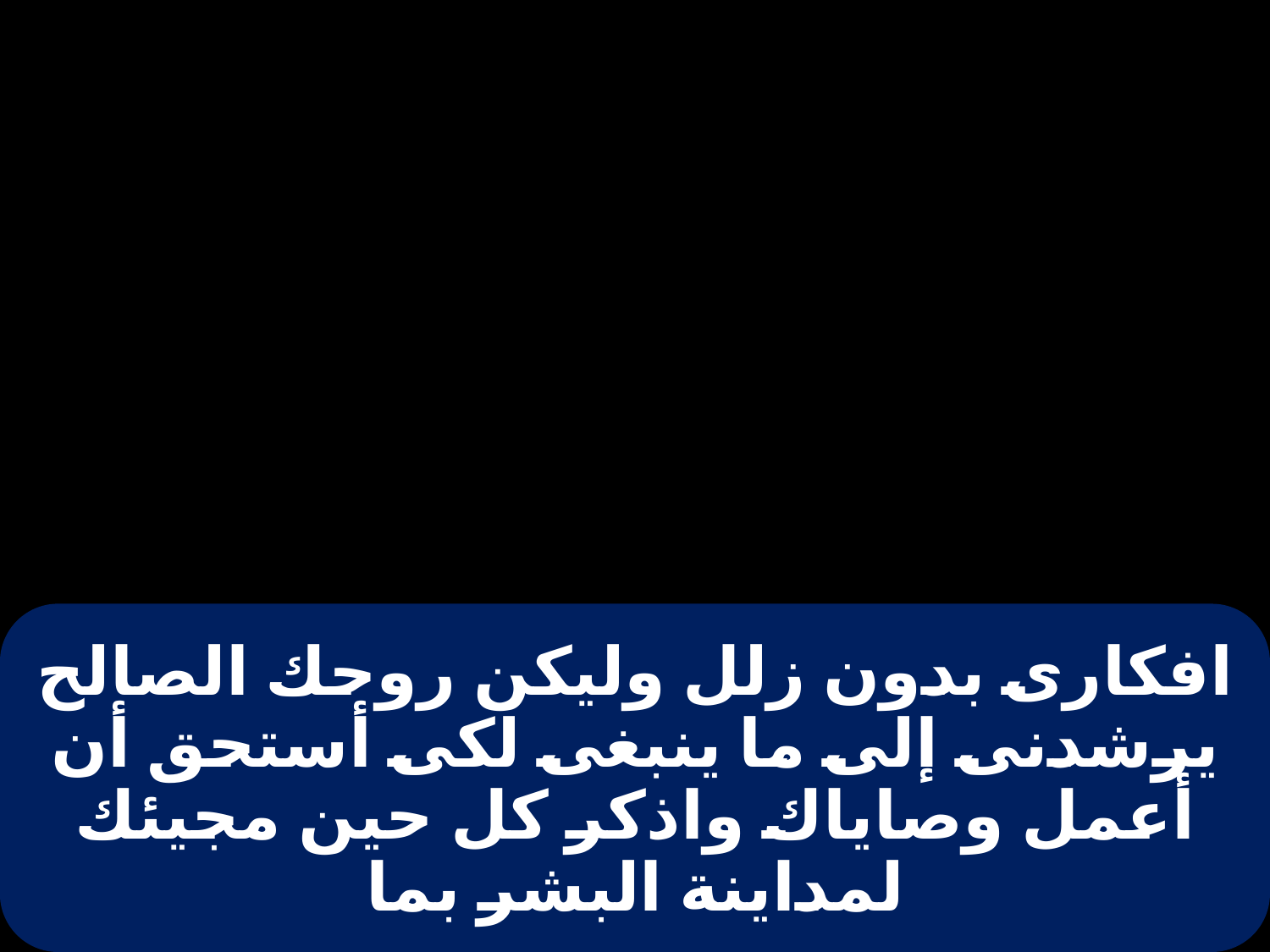

# افكارى بدون زلل وليكن روحك الصالح يرشدنى إلى ما ينبغى لكى أستحق أن أعمل وصاياك واذكر كل حين مجيئك لمداينة البشر بما